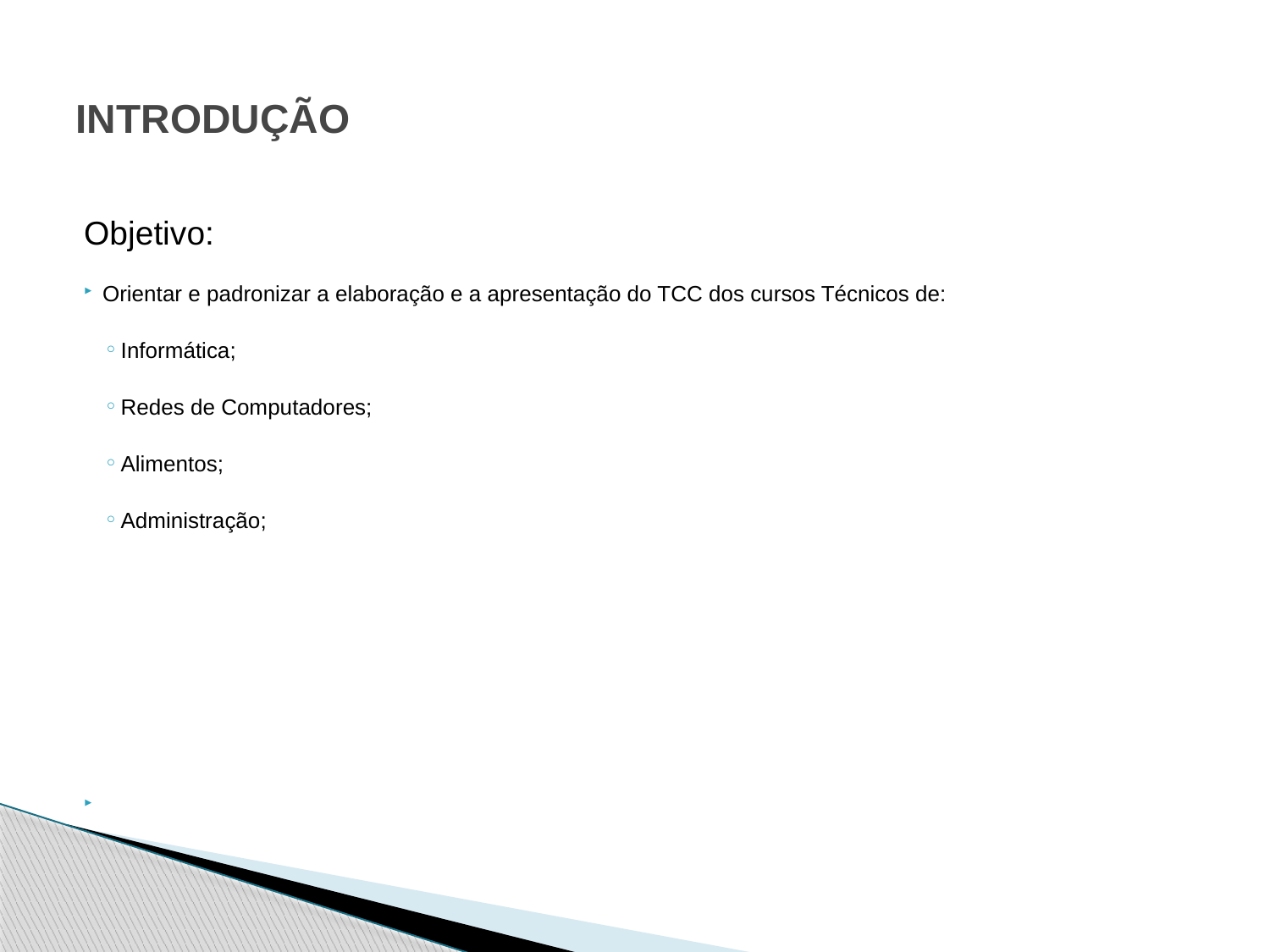

# INTRODUÇÃO
Objetivo:

Orientar e padronizar a elaboração e a apresentação do TCC dos cursos Técnicos de:

Informática;

Redes de Computadores;

Alimentos;

Administração;